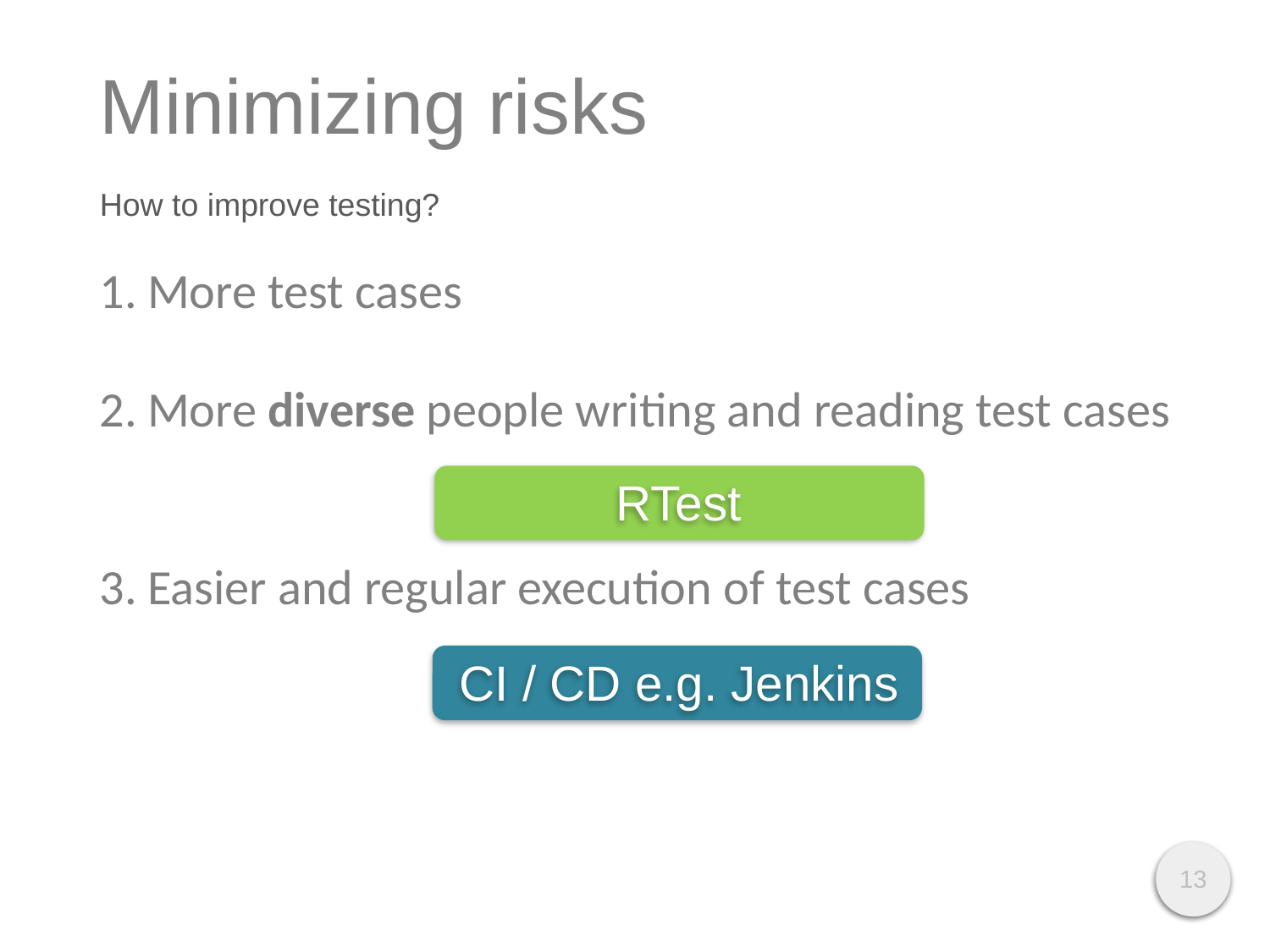

# Minimizing risks
How to improve testing?
More test cases

More diverse people writing and reading test cases

Easier and regular execution of test cases
RTest

CI / CD e.g. Jenkins

13